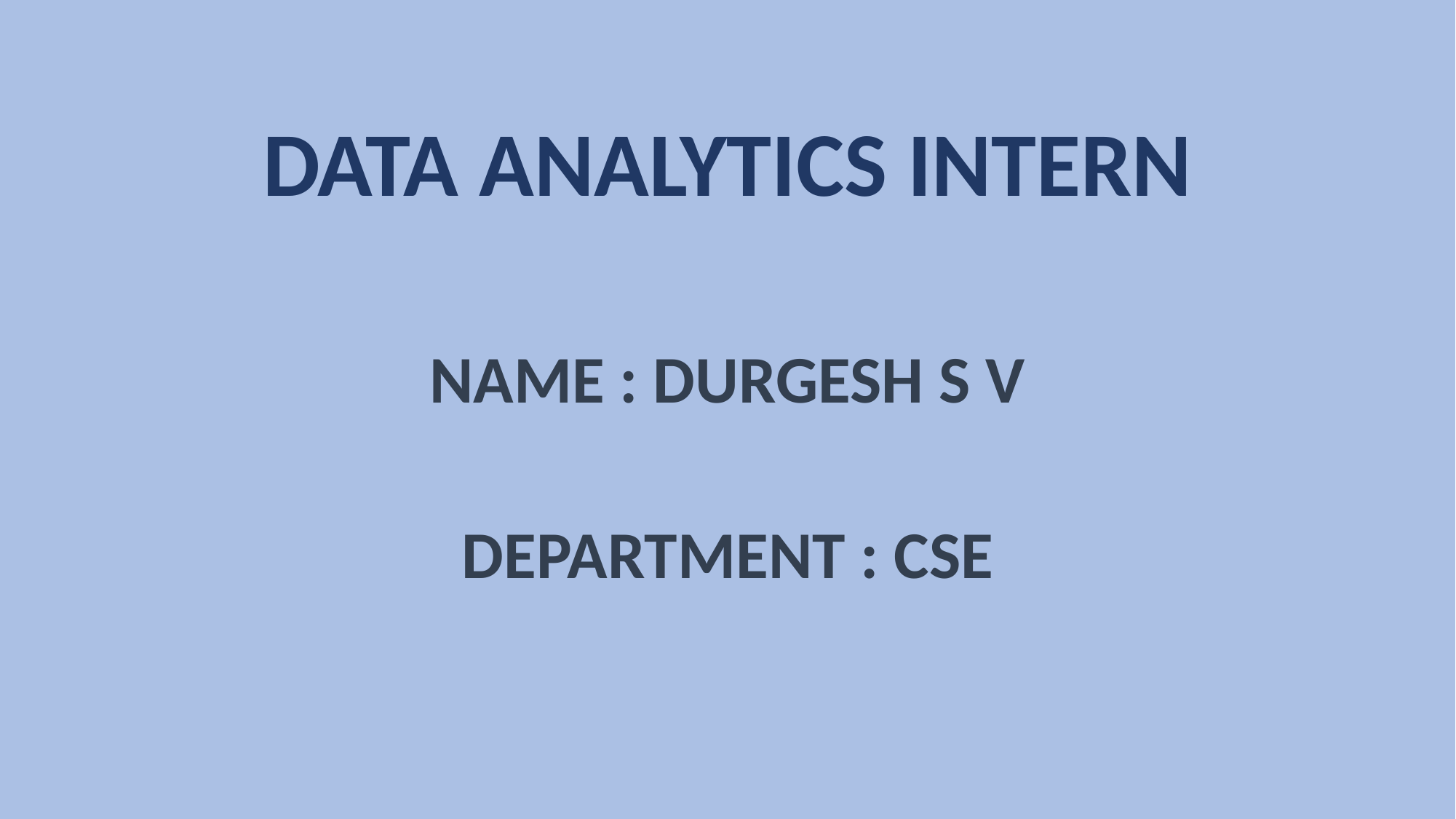

# DATA ANALYTICS INTERN
NAME : DURGESH S V
DEPARTMENT : CSE